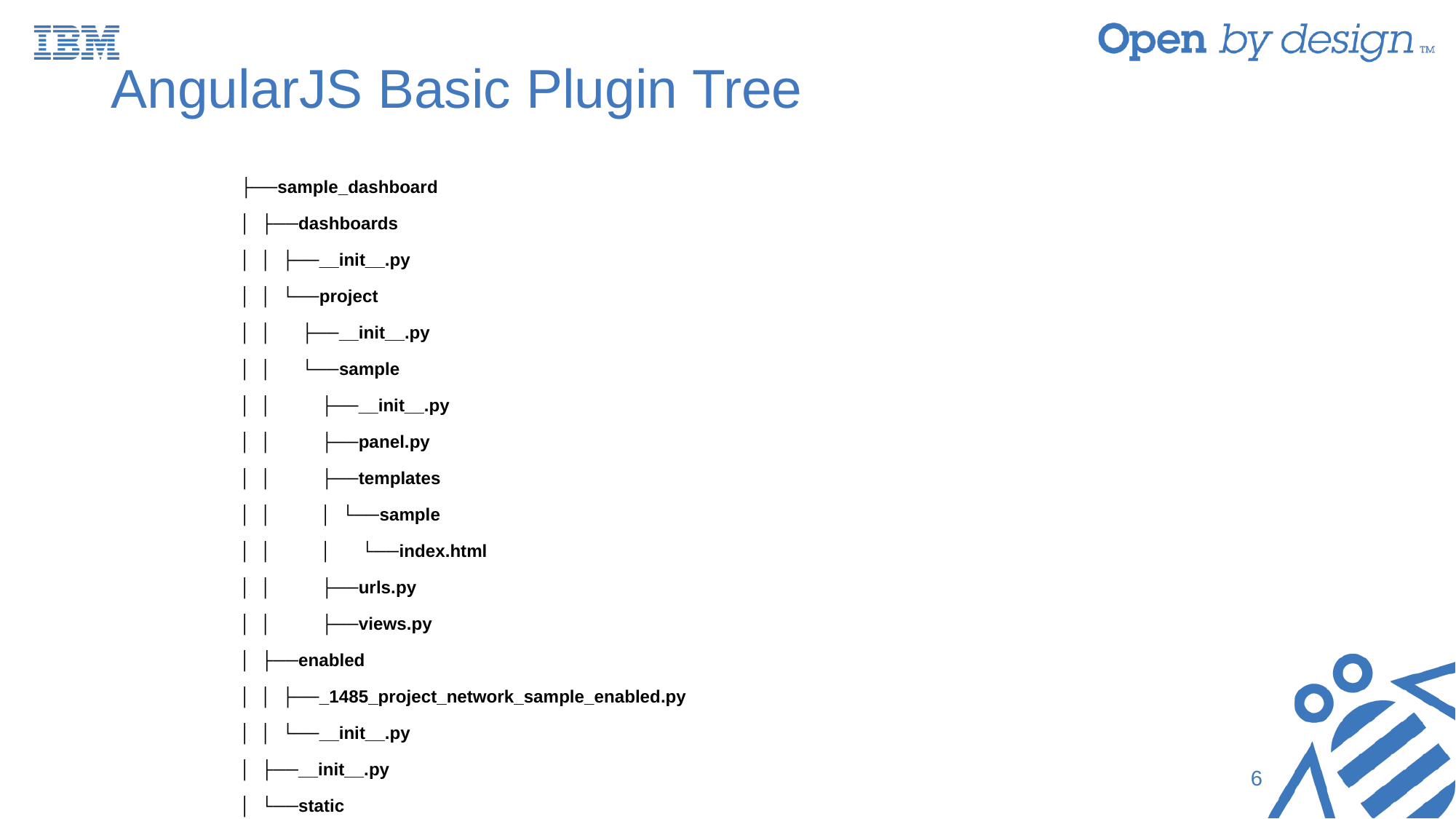

# AngularJS Basic Plugin Tree
├──sample_dashboard
│  ├──dashboards
│  │  ├──__init__.py
│  │  └──project
│  │      ├──__init__.py
│  │      └──sample
│  │          ├──__init__.py
│  │          ├──panel.py
│  │          ├──templates
│  │          │  └──sample
│  │          │      └──index.html
│  │          ├──urls.py
│  │          ├──views.py
│  ├──enabled
│  │  ├──_1485_project_network_sample_enabled.py
│  │  └──__init__.py
│  ├──__init__.py
│  └──static
│      └──dashboard
│          └──project
│              └──sample
│                  ├──network
│                  │  └──table.html
│                  ├──sample.module.js
│                  └──sample.module.spec.js
6